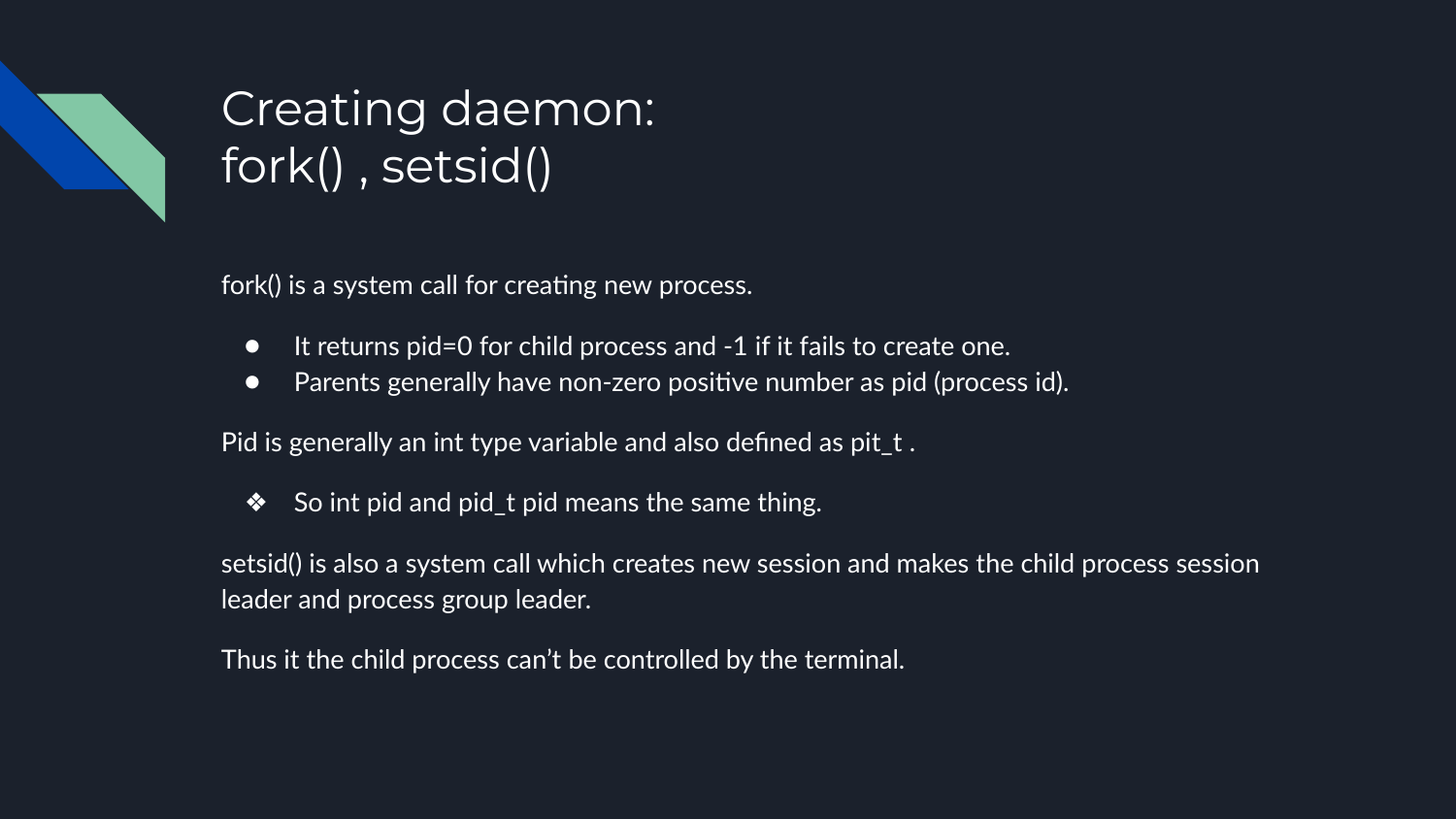

# Creating daemon:
fork() , setsid()
fork() is a system call for creating new process.
It returns pid=0 for child process and -1 if it fails to create one.
Parents generally have non-zero positive number as pid (process id).
Pid is generally an int type variable and also defined as pit_t .
So int pid and pid_t pid means the same thing.
setsid() is also a system call which creates new session and makes the child process session leader and process group leader.
Thus it the child process can’t be controlled by the terminal.